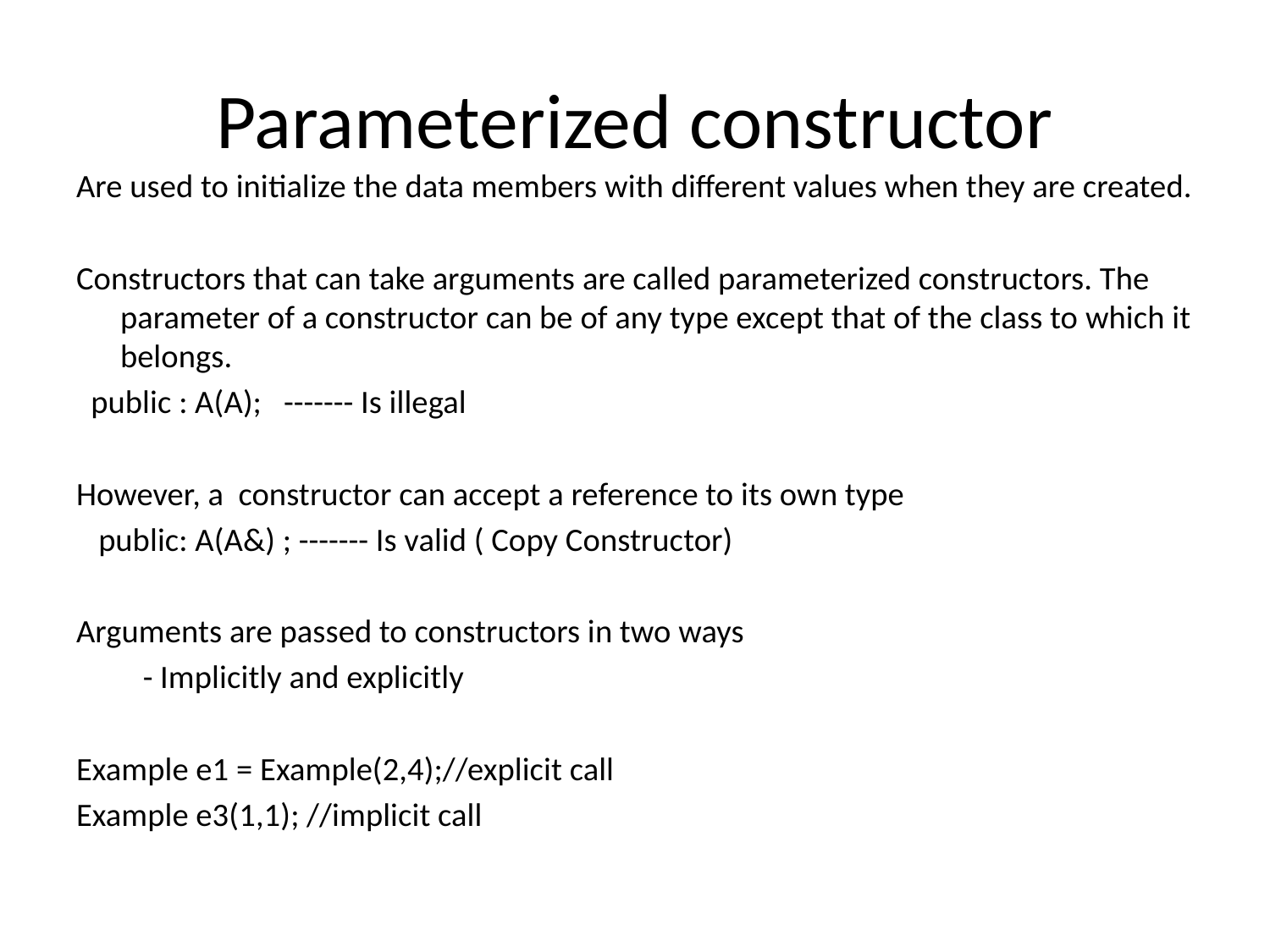

# Parameterized constructor
Are used to initialize the data members with different values when they are created.

Constructors that can take arguments are called parameterized constructors. The parameter of a constructor can be of any type except that of the class to which it belongs.
  public : A(A);   ------- Is illegal

However, a  constructor can accept a reference to its own type
   public: A(A&) ; ------- Is valid ( Copy Constructor)

Arguments are passed to constructors in two ways
         - Implicitly and explicitly

Example e1 = Example(2,4);//explicit call
Example e3(1,1); //implicit call